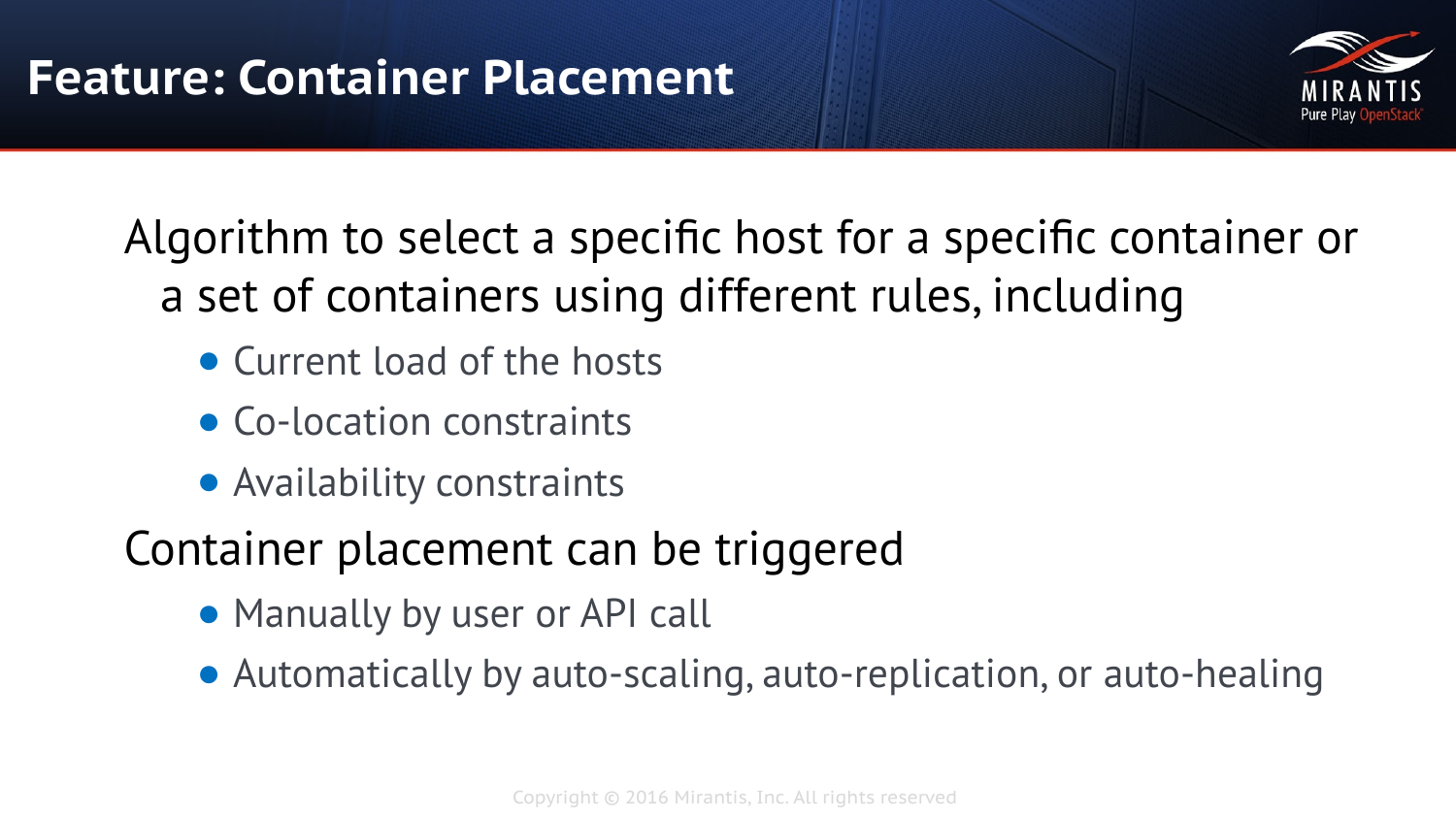

# Feature: Container Placement
Algorithm to select a specific host for a specific container or a set of containers using different rules, including
Current load of the hosts
Co-location constraints
Availability constraints
Container placement can be triggered
Manually by user or API call
Automatically by auto-scaling, auto-replication, or auto-healing